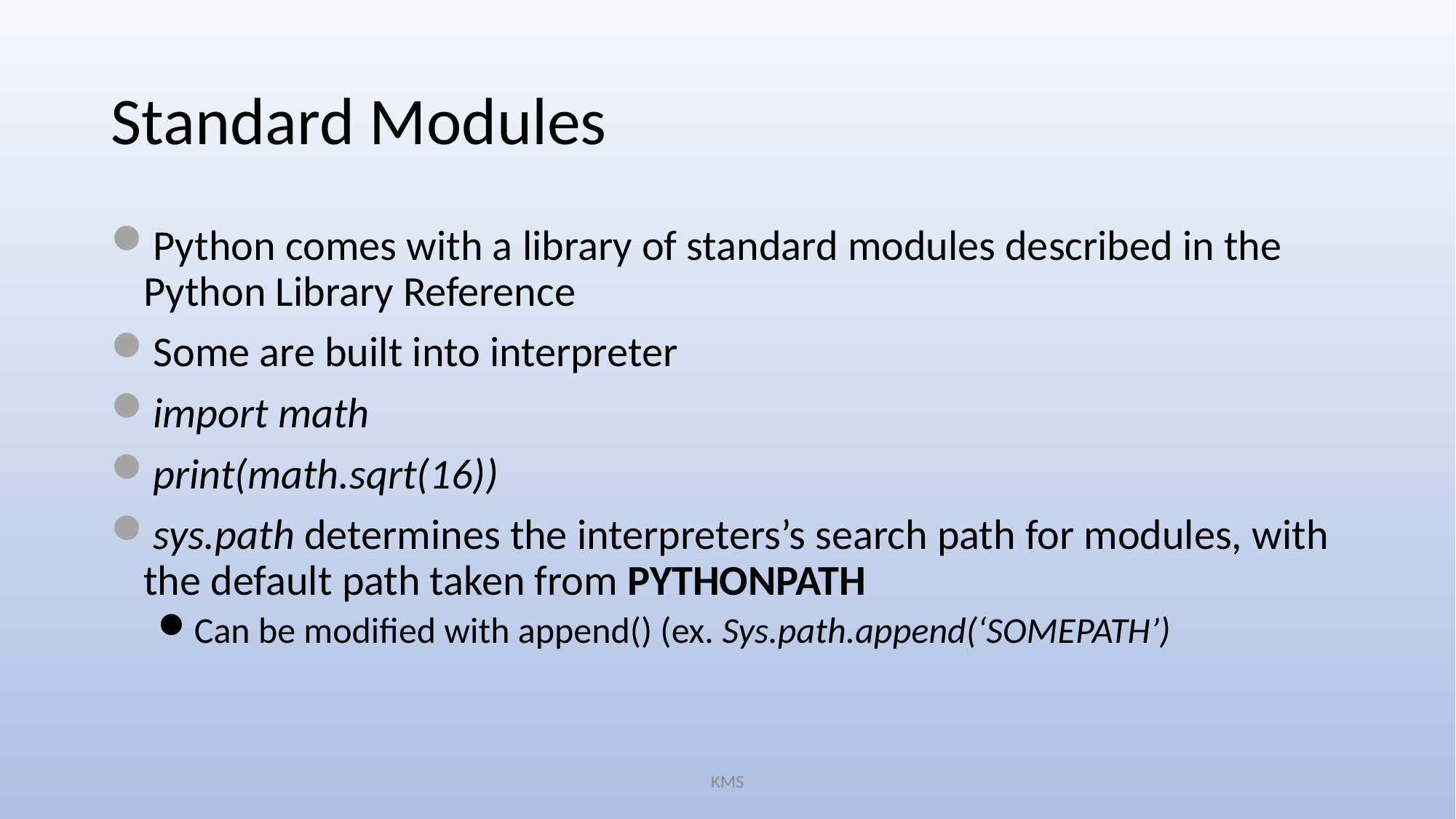

# Standard Modules
Python comes with a library of standard modules described in the Python Library Reference
Some are built into interpreter
import math
print(math.sqrt(16))
sys.path determines the interpreters’s search path for modules, with the default path taken from PYTHONPATH
Can be modified with append() (ex. Sys.path.append(‘SOMEPATH’)
KMS